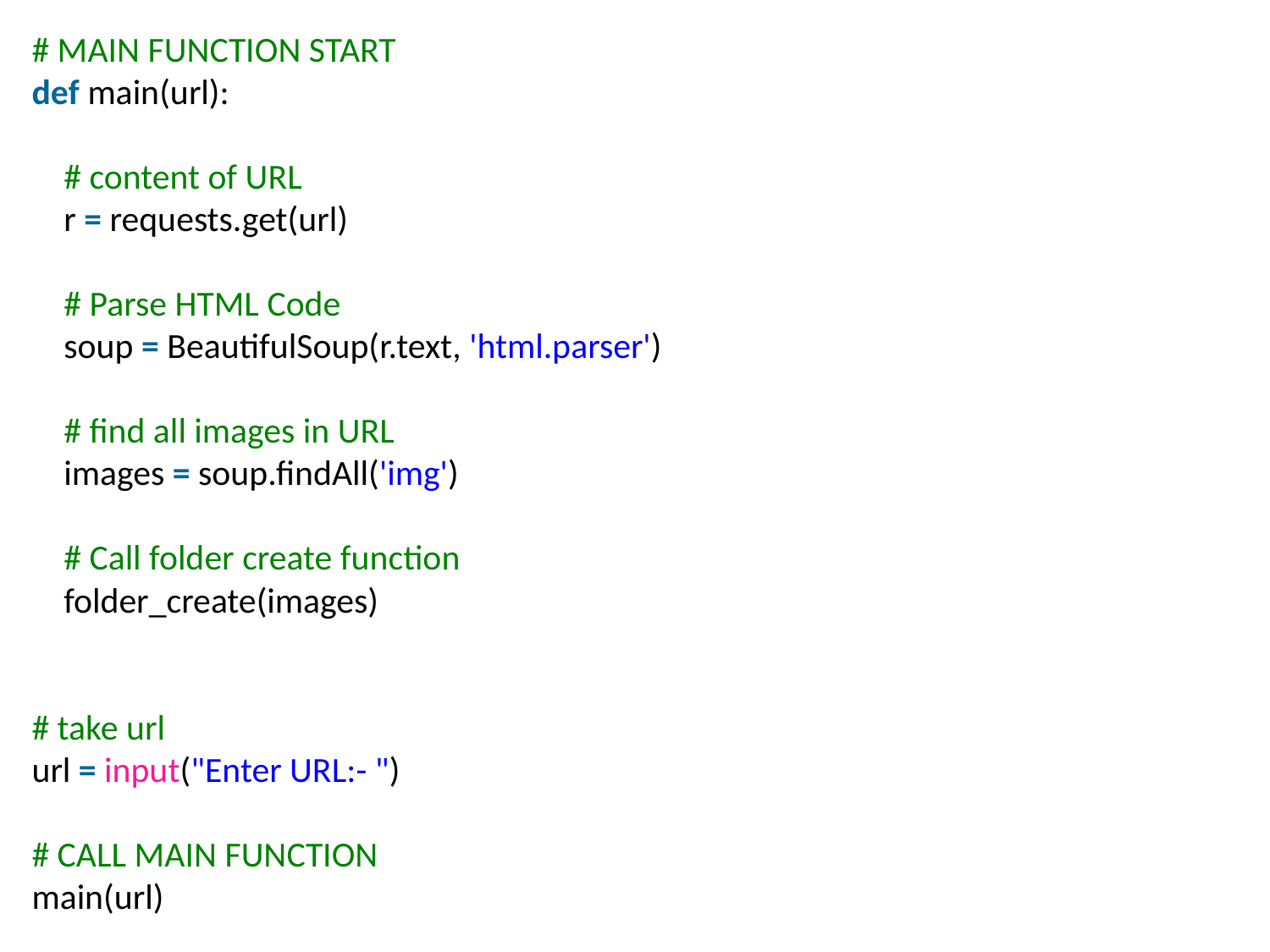

# MAIN FUNCTION START
def main(url):

    # content of URL
    r = requests.get(url)

    # Parse HTML Code
    soup = BeautifulSoup(r.text, 'html.parser')

    # find all images in URL
    images = soup.findAll('img')

    # Call folder create function
    folder_create(images)

# take url
url = input("Enter URL:- ")

# CALL MAIN FUNCTION
main(url)